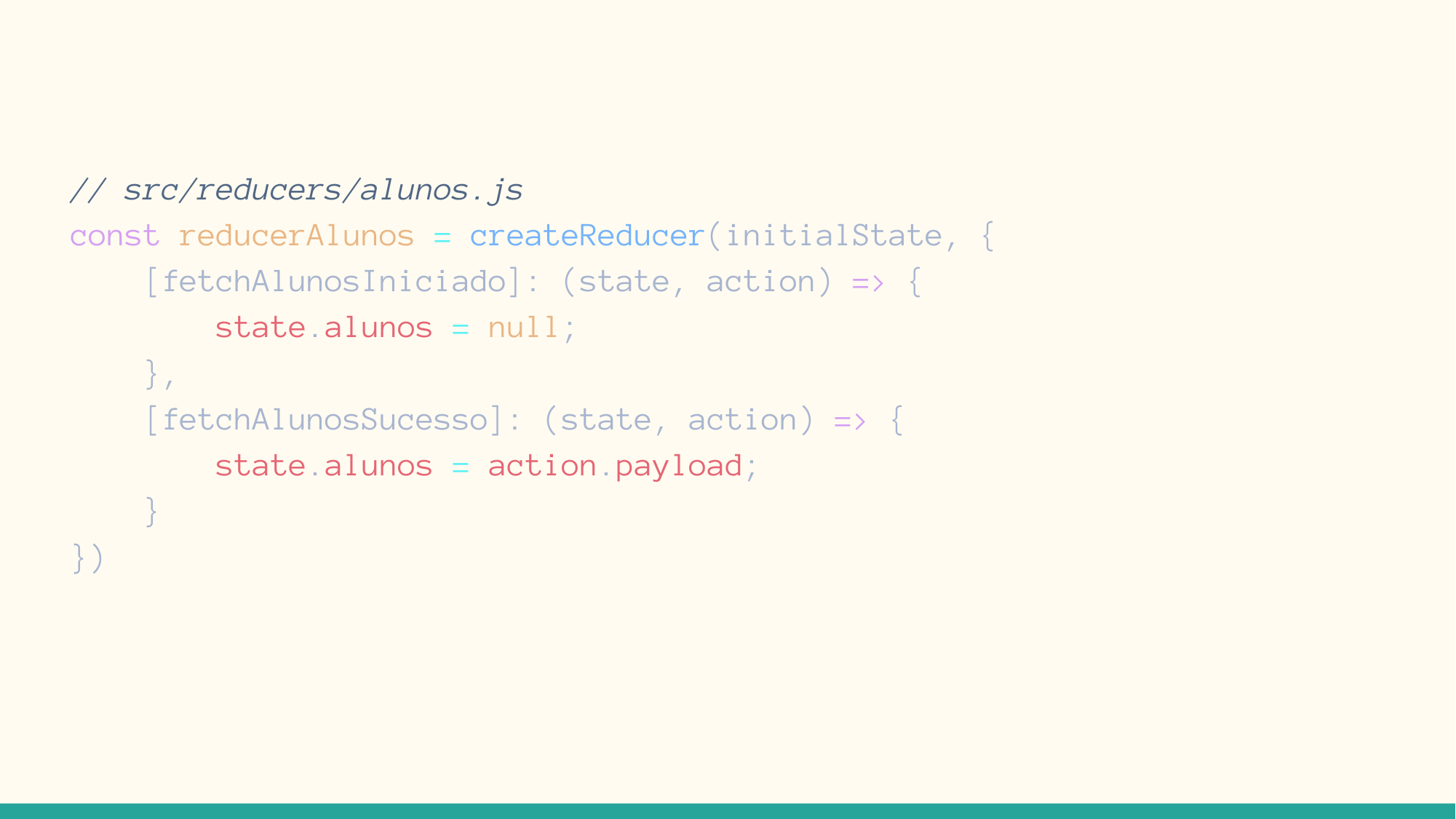

#
// src/reducers/alunos.js
const reducerAlunos = createReducer(initialState, {
    [fetchAlunosIniciado]: (state, action) => {
        state.alunos = null;
    },
    [fetchAlunosSucesso]: (state, action) => {
        state.alunos = action.payload;
    }
})